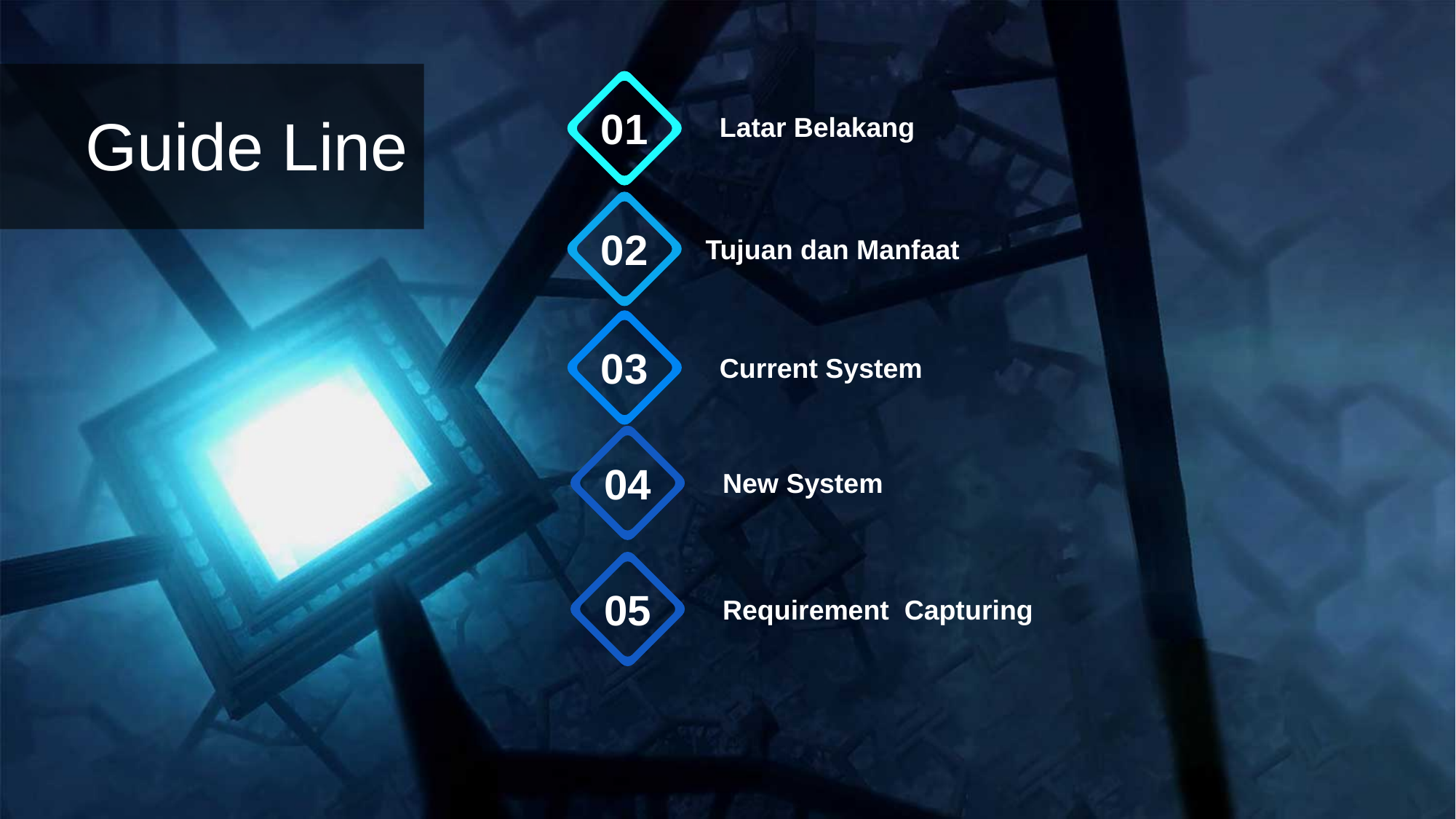

01
Latar Belakang

Guide Line

02
Tujuan dan Manfaat

03
Current System

04
New System

05
Requirement  Capturing